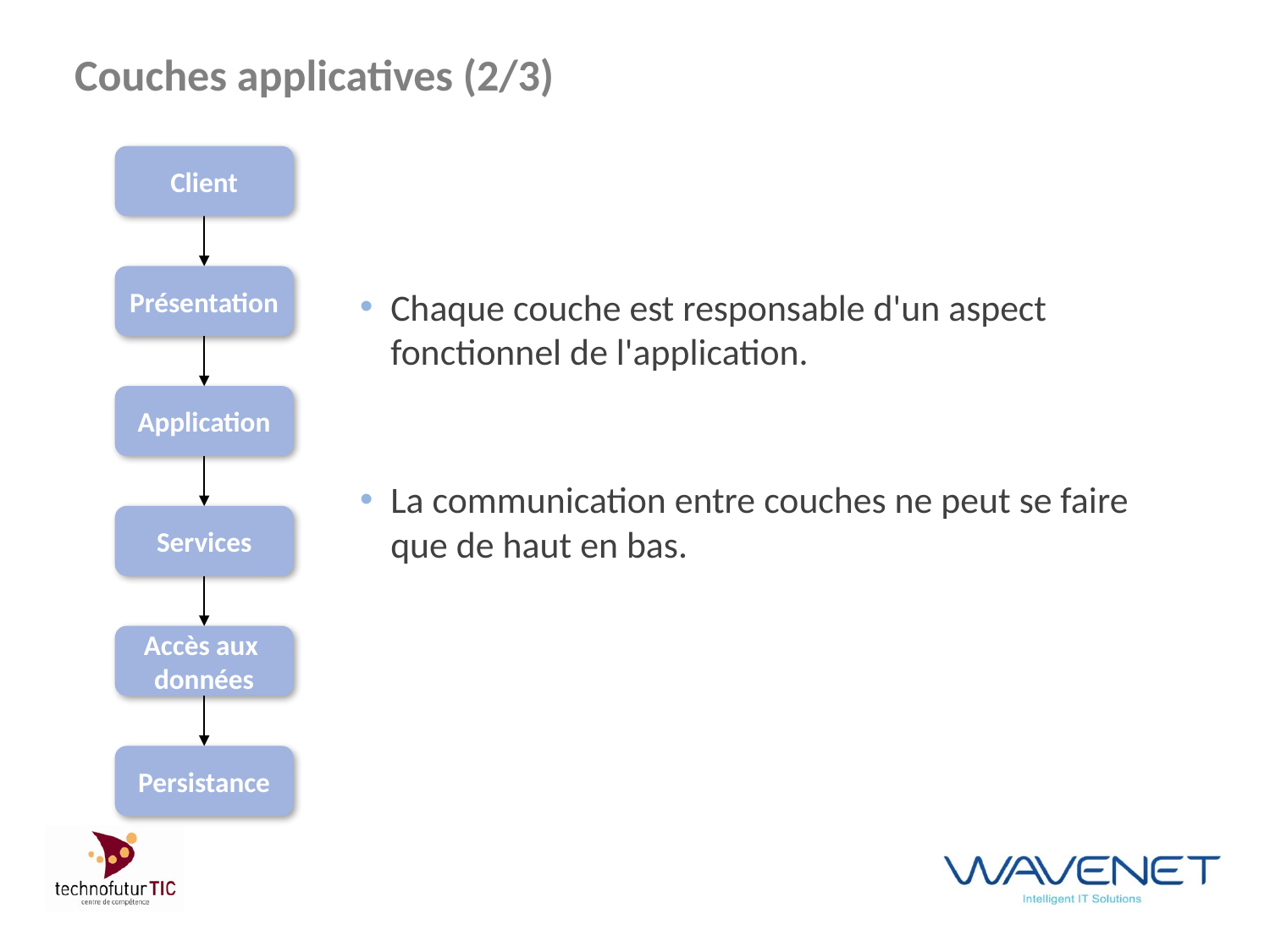

# Couches applicatives (2/3)
Client
Présentation
Chaque couche est responsable d'un aspect fonctionnel de l'application.

La communication entre couches ne peut se faire que de haut en bas.
Application
Services
Accès aux
données
Persistance